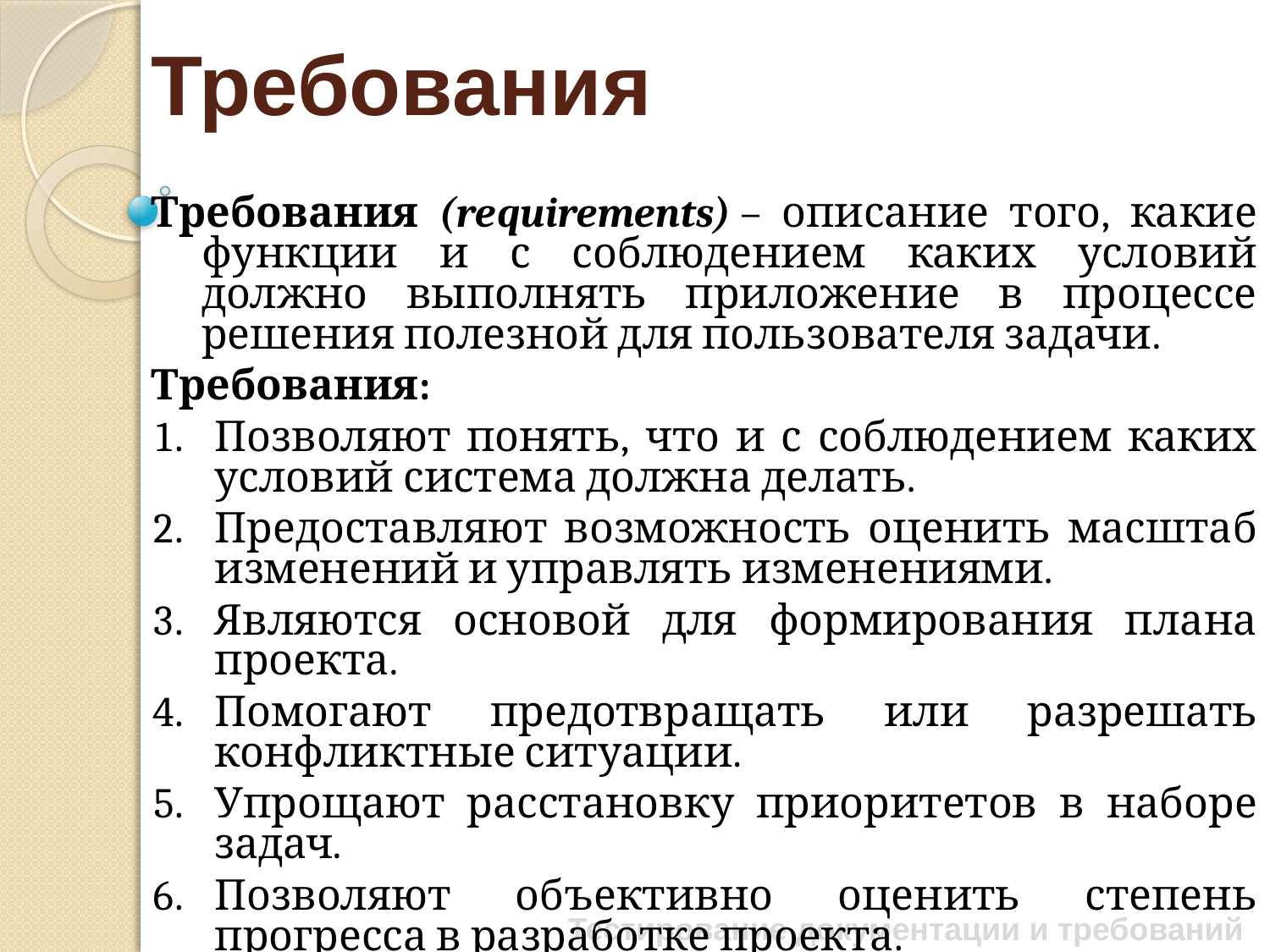

# Требования
Требования (requirements) – описание того, какие функции и с соблюдением каких условий должно выполнять приложение в процессе решения полезной для пользователя задачи.
Требования:
Позволяют понять, что и с соблюдением каких условий система должна делать.
Предоставляют возможность оценить масштаб изменений и управлять изменениями.
Являются основой для формирования плана проекта.
Помогают предотвращать или разрешать конфликтные ситуации.
Упрощают расстановку приоритетов в наборе задач.
Позволяют объективно оценить степень прогресса в разработке проекта.

Тестирование документации и требований